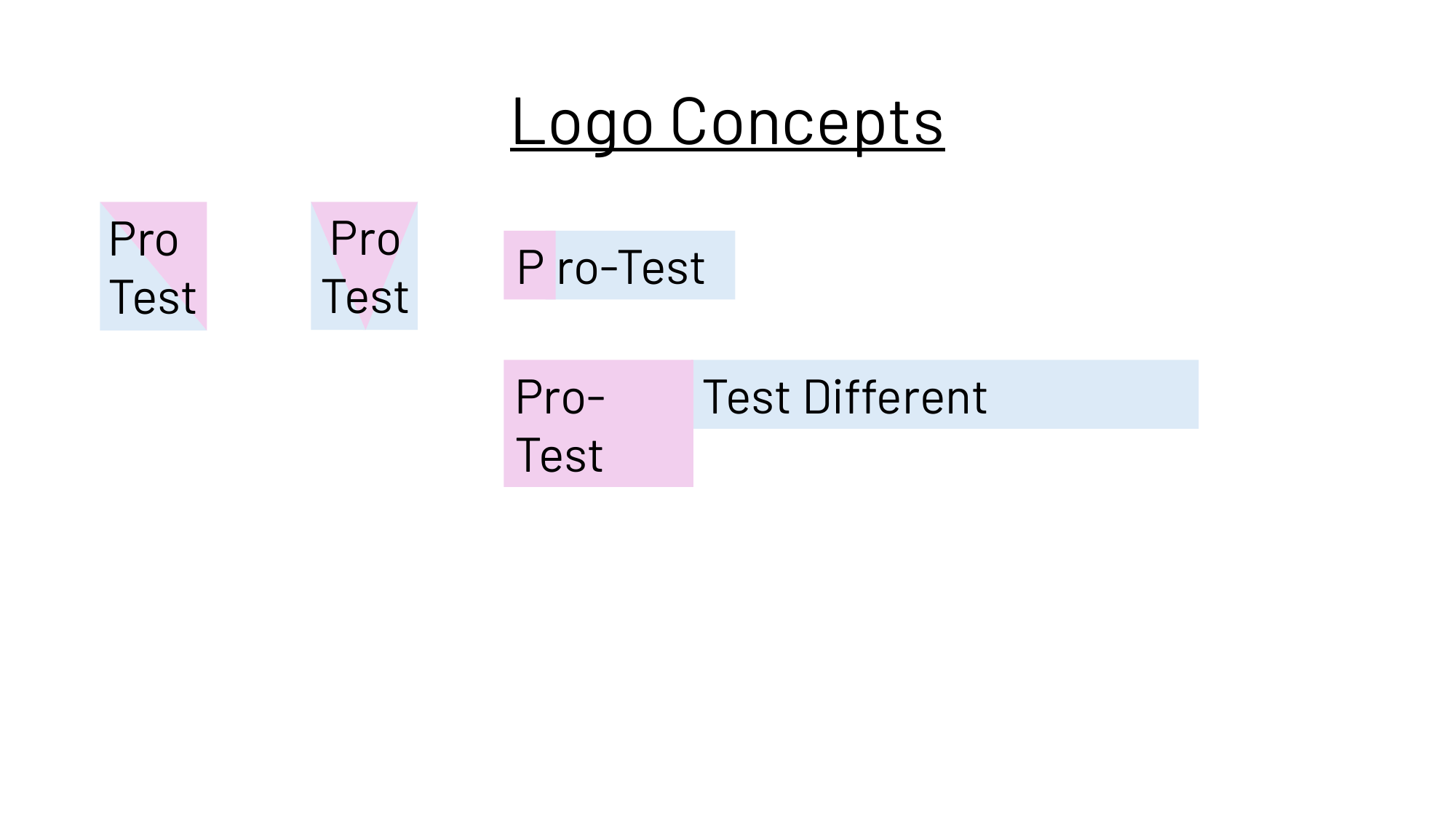

# Logo Concepts

Pro
Test

Pro
Test

ro-Test
P
Pro-Test
Test Different